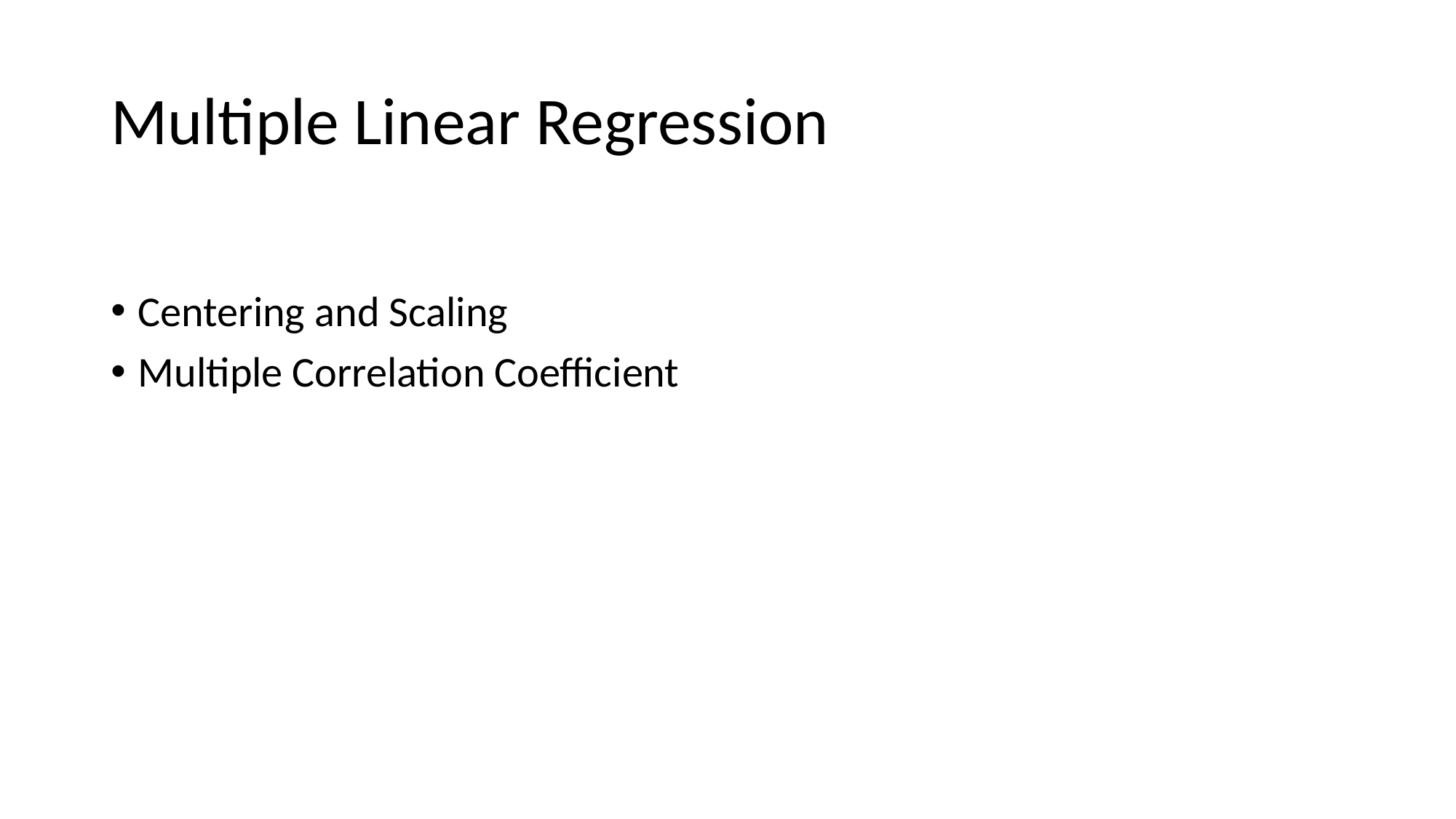

# Multiple Linear Regression

Centering and Scaling
Multiple Correlation Coefficient